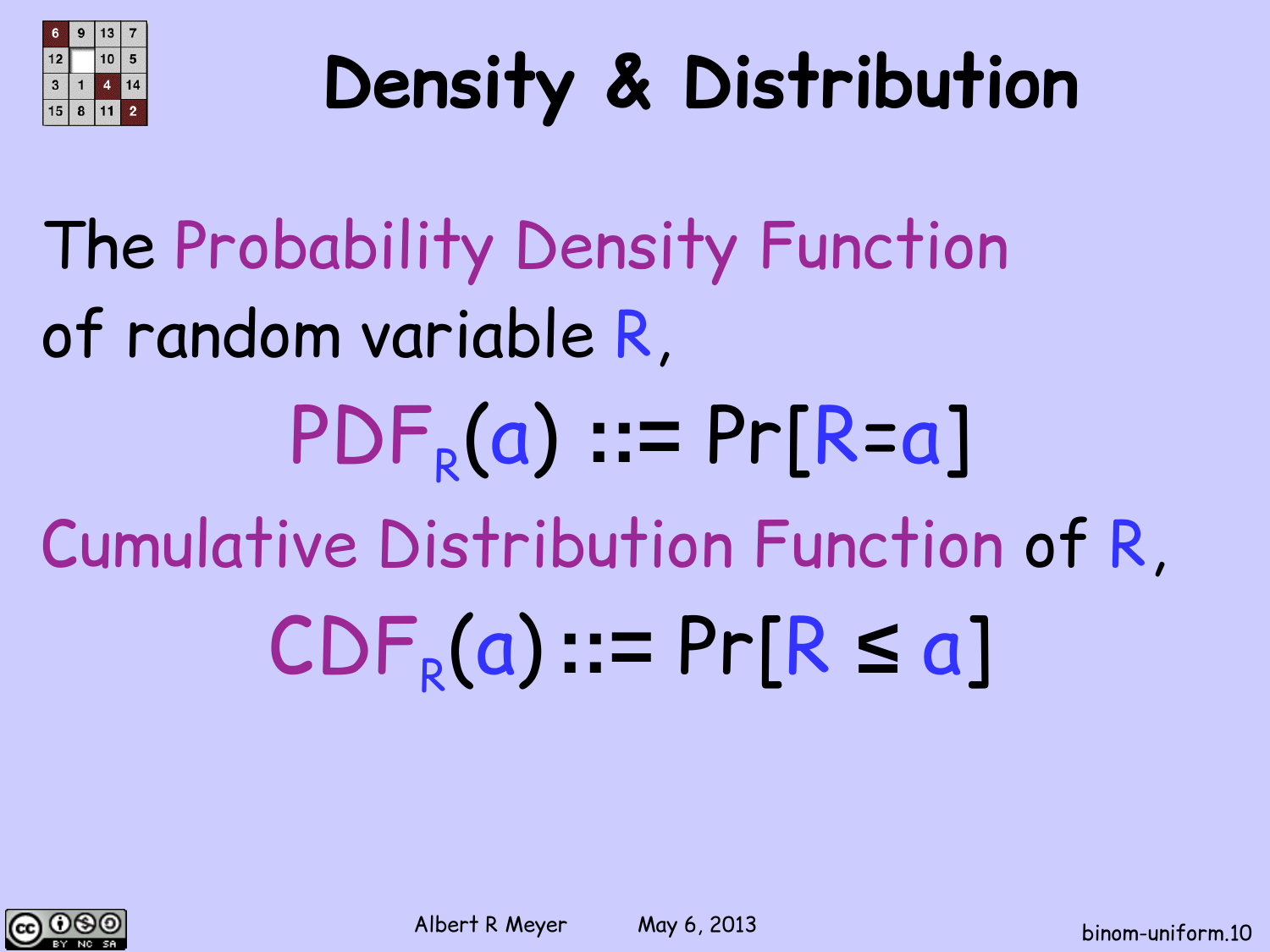

Density & Distribution
The Probability Density Function
of random variable R,
PDFR(a)  ::= Pr[R=a]
Cumulative Distribution Function of R,
CDFR(a) ::= Pr[R ≤ a]
binom-uniform.10